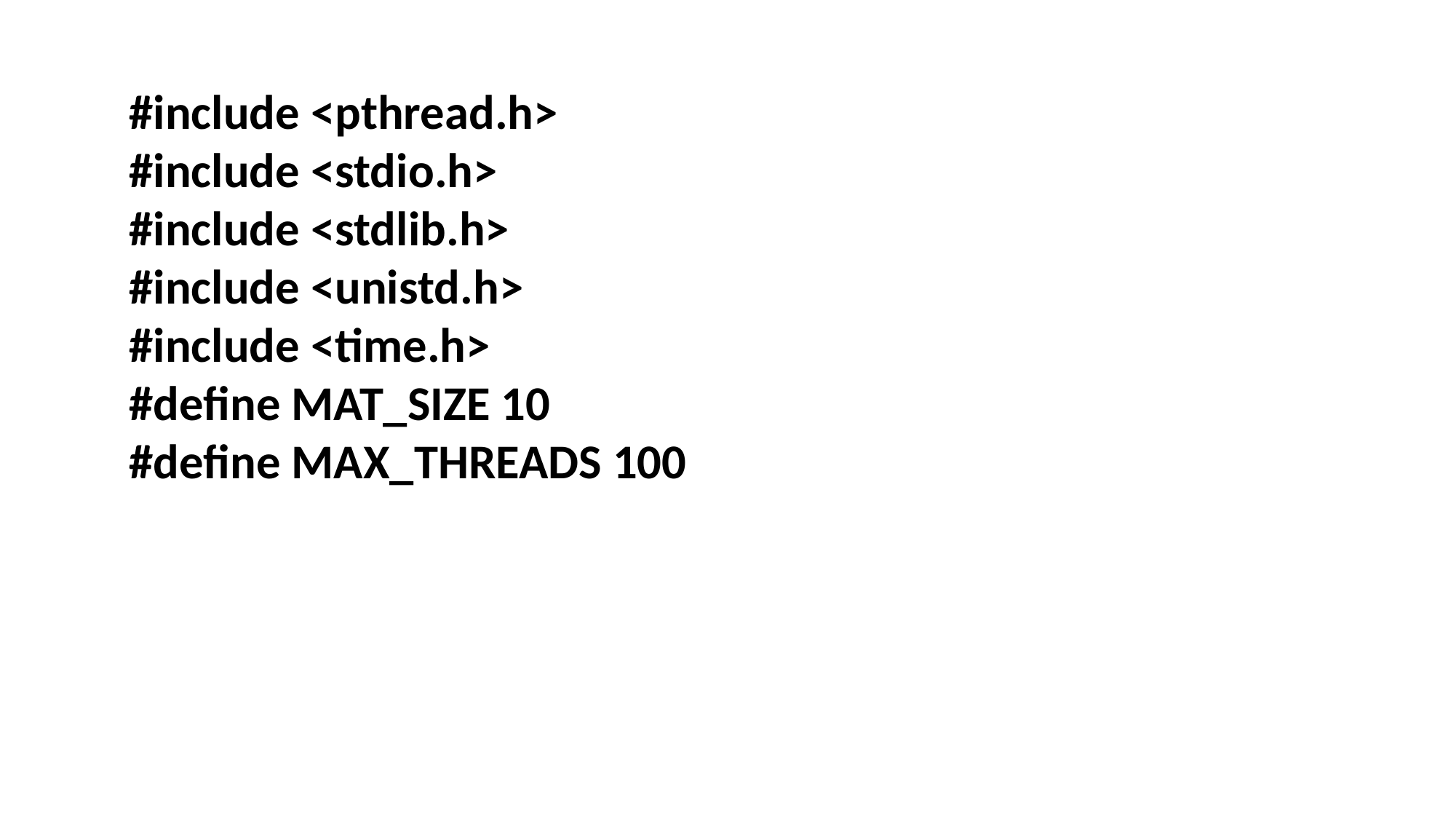

#include <pthread.h>
#include <stdio.h>
#include <stdlib.h>
#include <unistd.h>
#include <time.h>
#define MAT_SIZE 10
#define MAX_THREADS 100